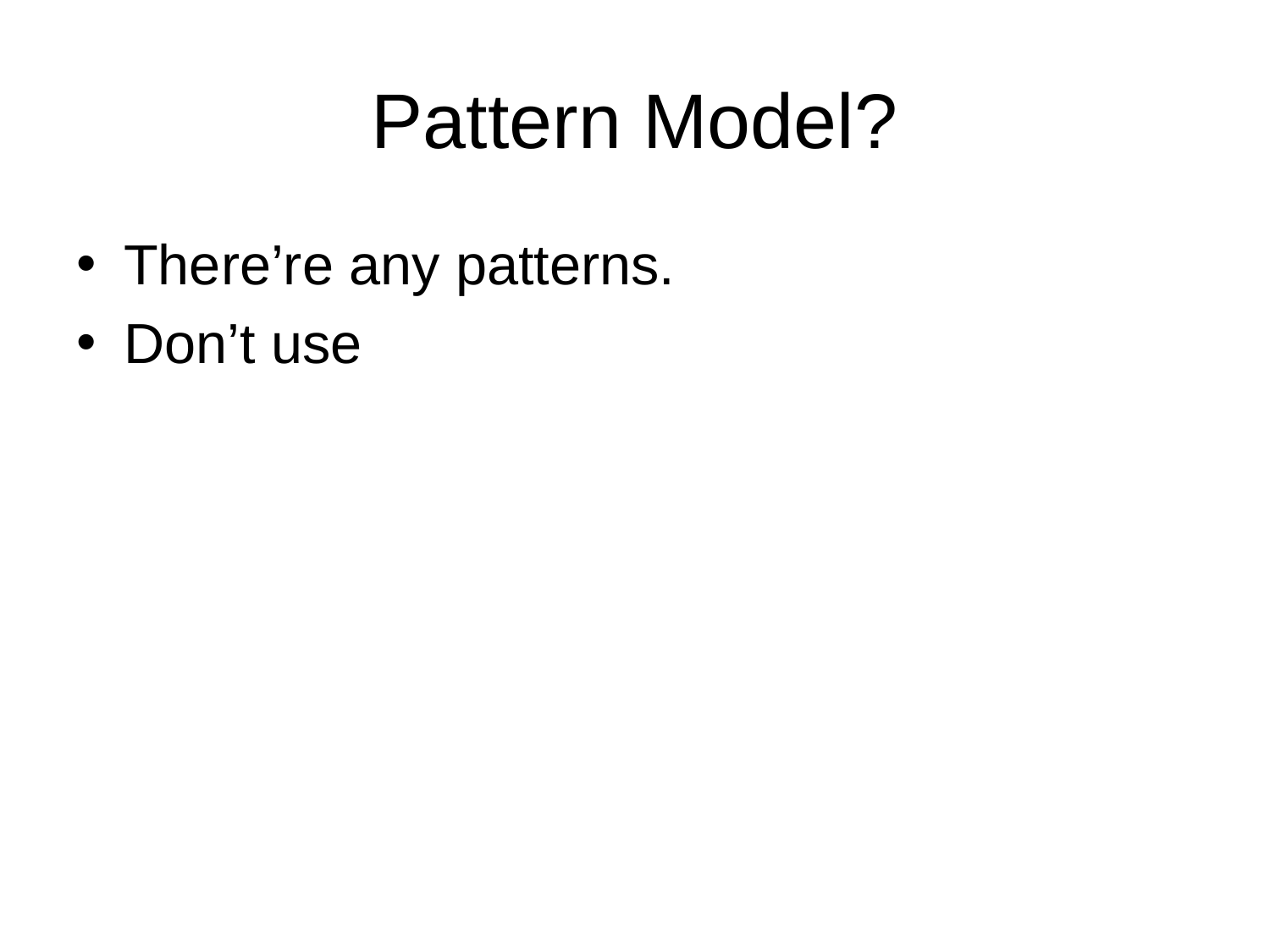

# Pattern Model?
There’re any patterns.
Don’t use